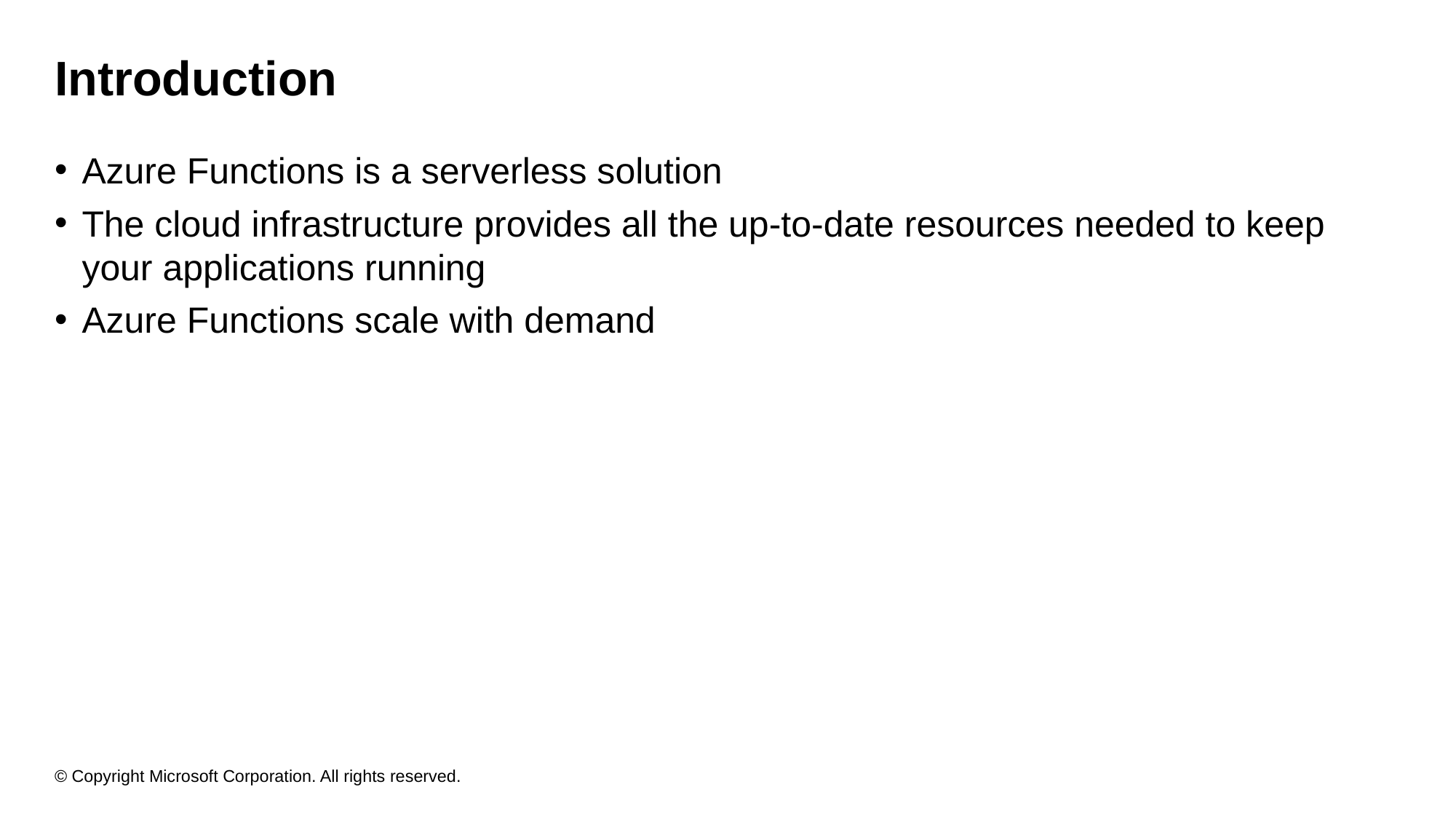

# Introduction
Azure Functions is a serverless solution
The cloud infrastructure provides all the up-to-date resources needed to keep your applications running
Azure Functions scale with demand